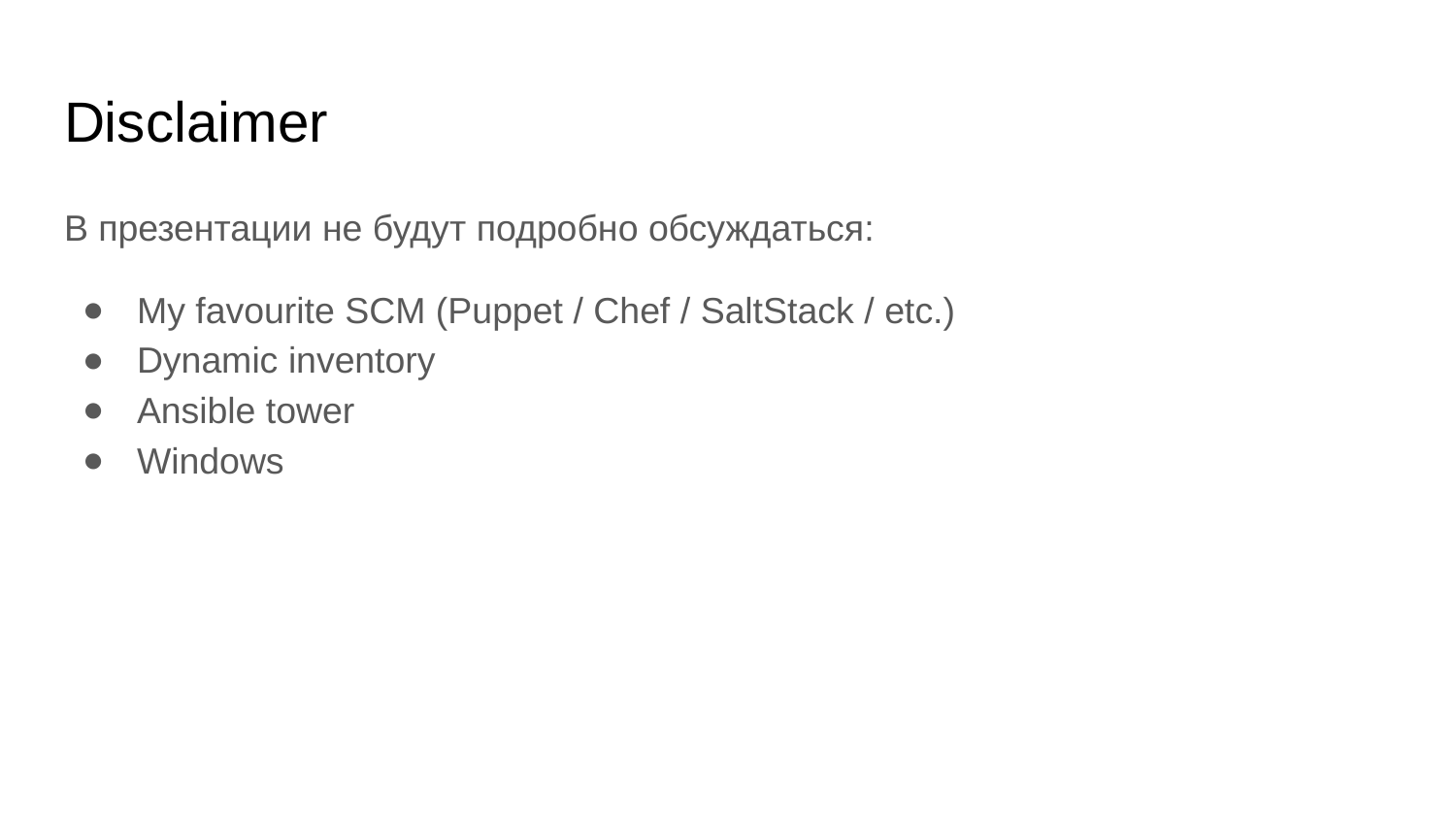

# Disclaimer
В презентации не будут подробно обсуждаться:
My favourite SCM (Puppet / Chef / SaltStack / etc.)
Dynamic inventory
Ansible tower
Windows